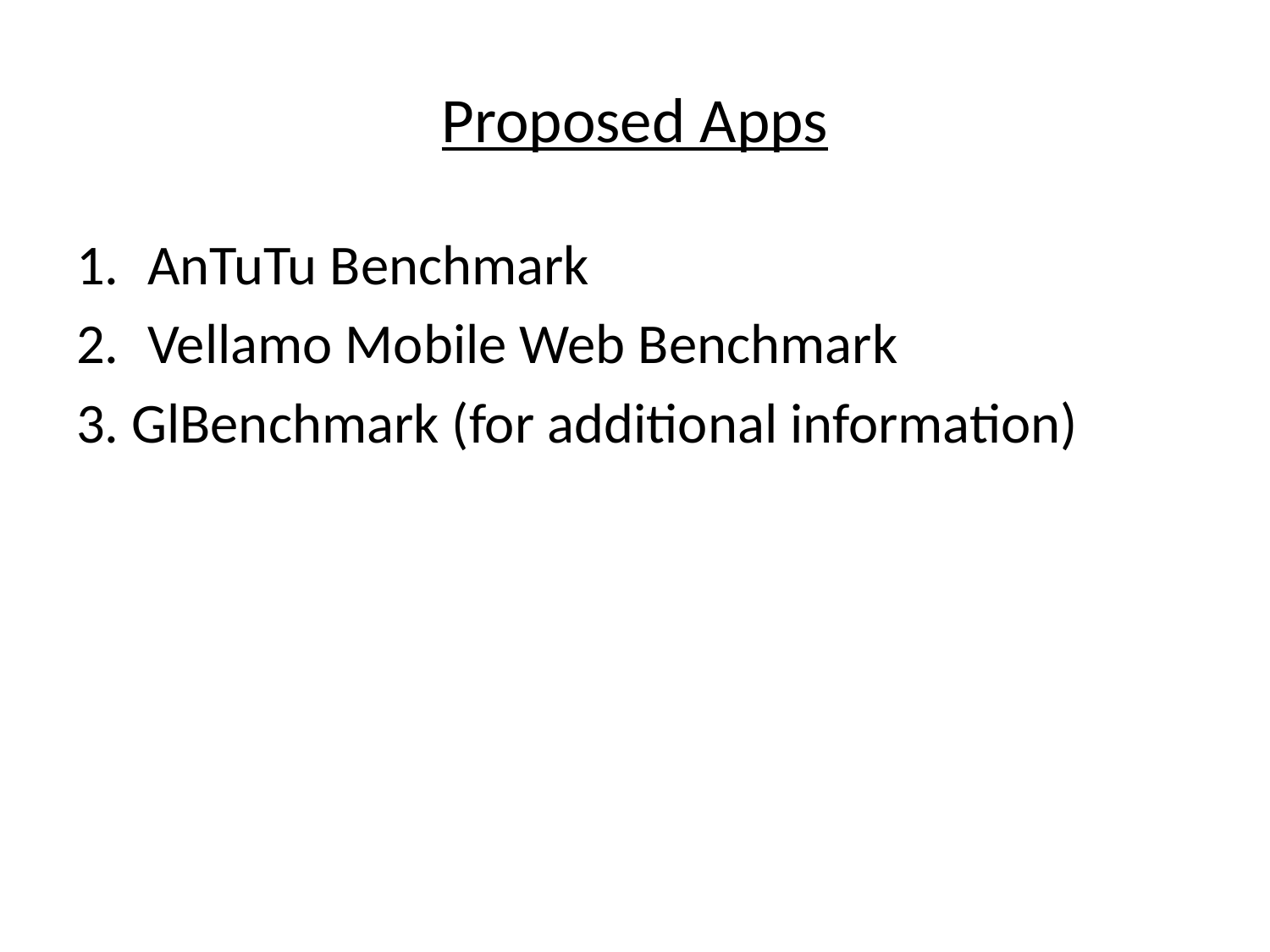

# Proposed Apps
AnTuTu Benchmark
Vellamo Mobile Web Benchmark
3. GlBenchmark (for additional information)